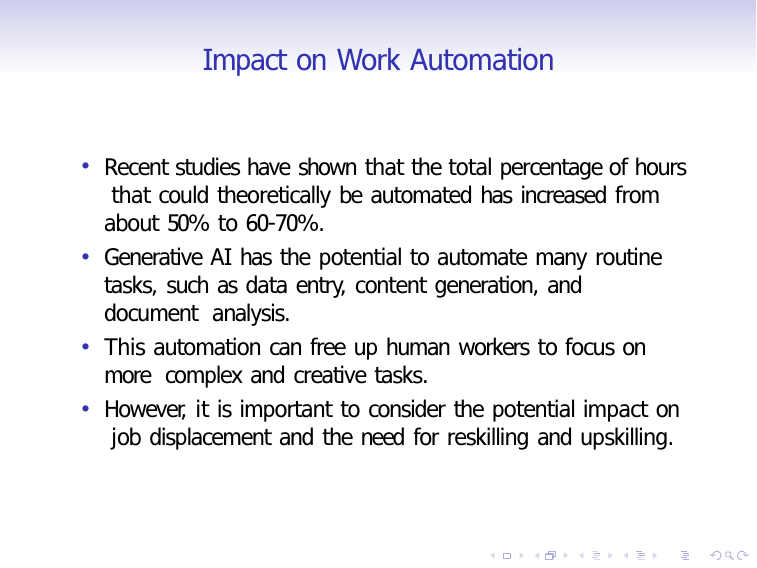

# Impact on Work Automation
Recent studies have shown that the total percentage of hours  that could theoretically be automated has increased from  about 50% to 60-70%.
Generative AI has the potential to automate many routine  tasks, such as data entry, content generation, and document  analysis.
This automation can free up human workers to focus on more  complex and creative tasks.
However, it is important to consider the potential impact on  job displacement and the need for reskilling and upskilling.